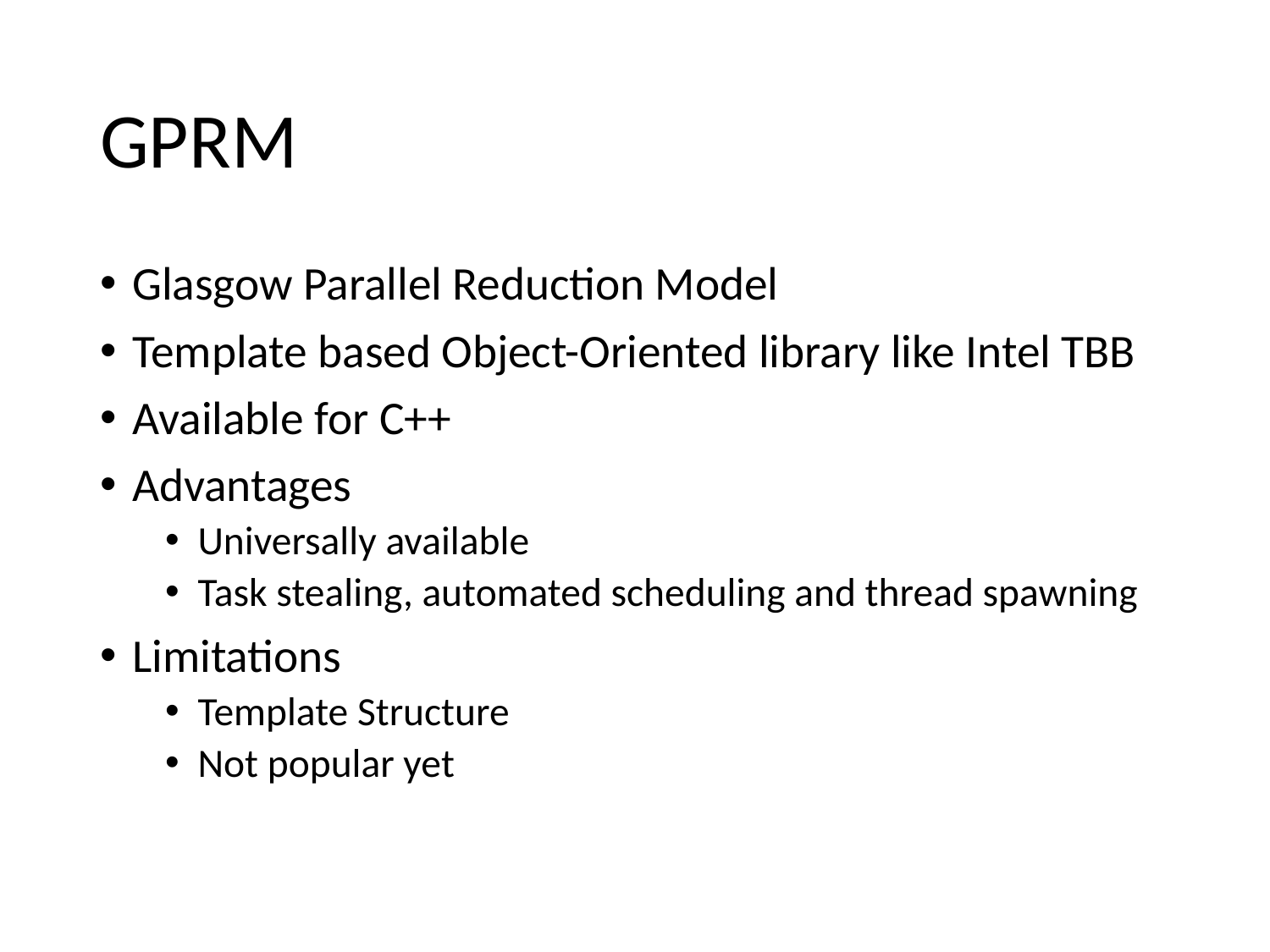

# GPRM
Glasgow Parallel Reduction Model
Template based Object-Oriented library like Intel TBB
Available for C++
Advantages
Universally available
Task stealing, automated scheduling and thread spawning
Limitations
Template Structure
Not popular yet